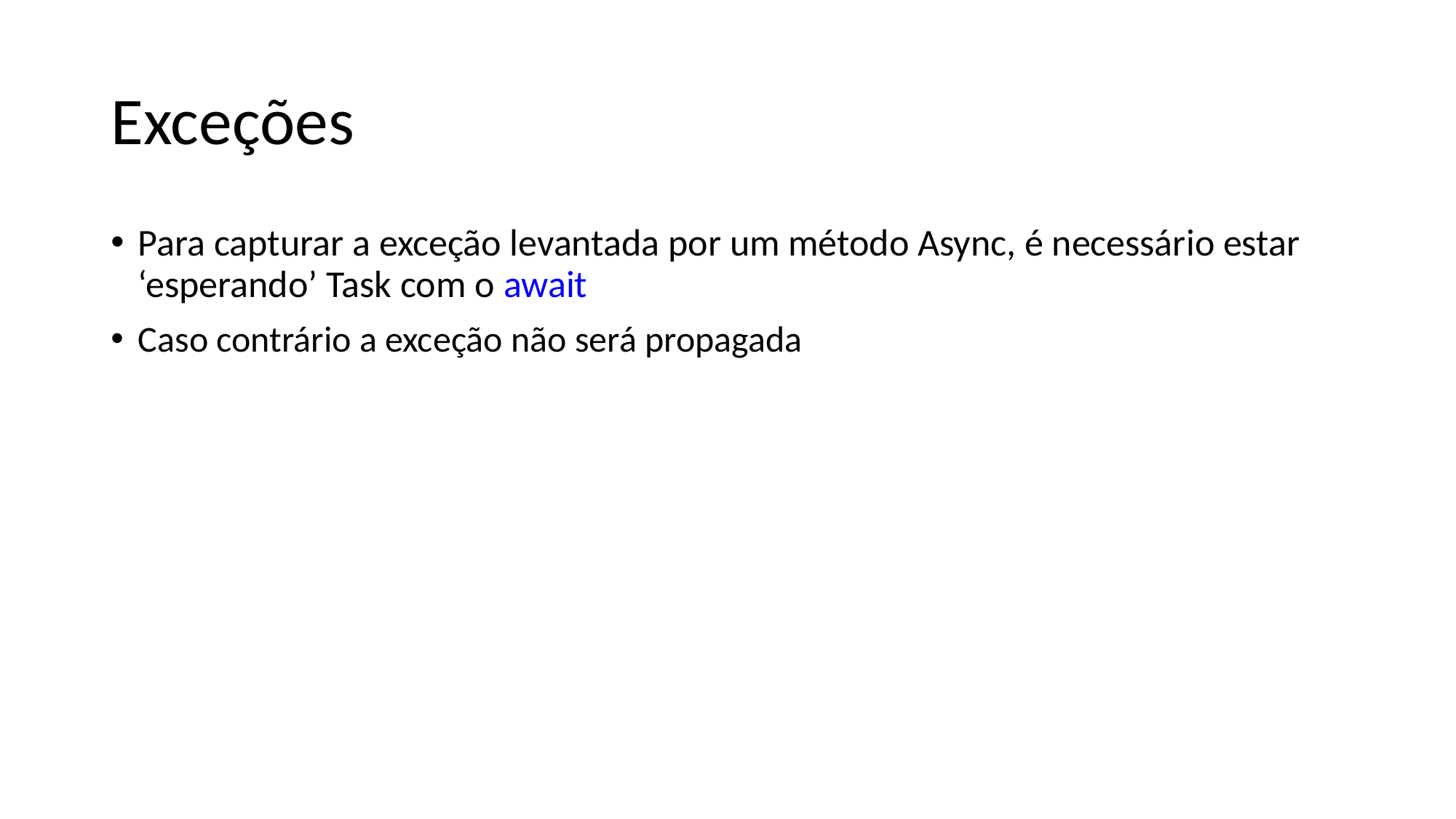

# Exceções
Para capturar a exceção levantada por um método Async, é necessário estar ‘esperando’ Task com o await
Caso contrário a exceção não será propagada